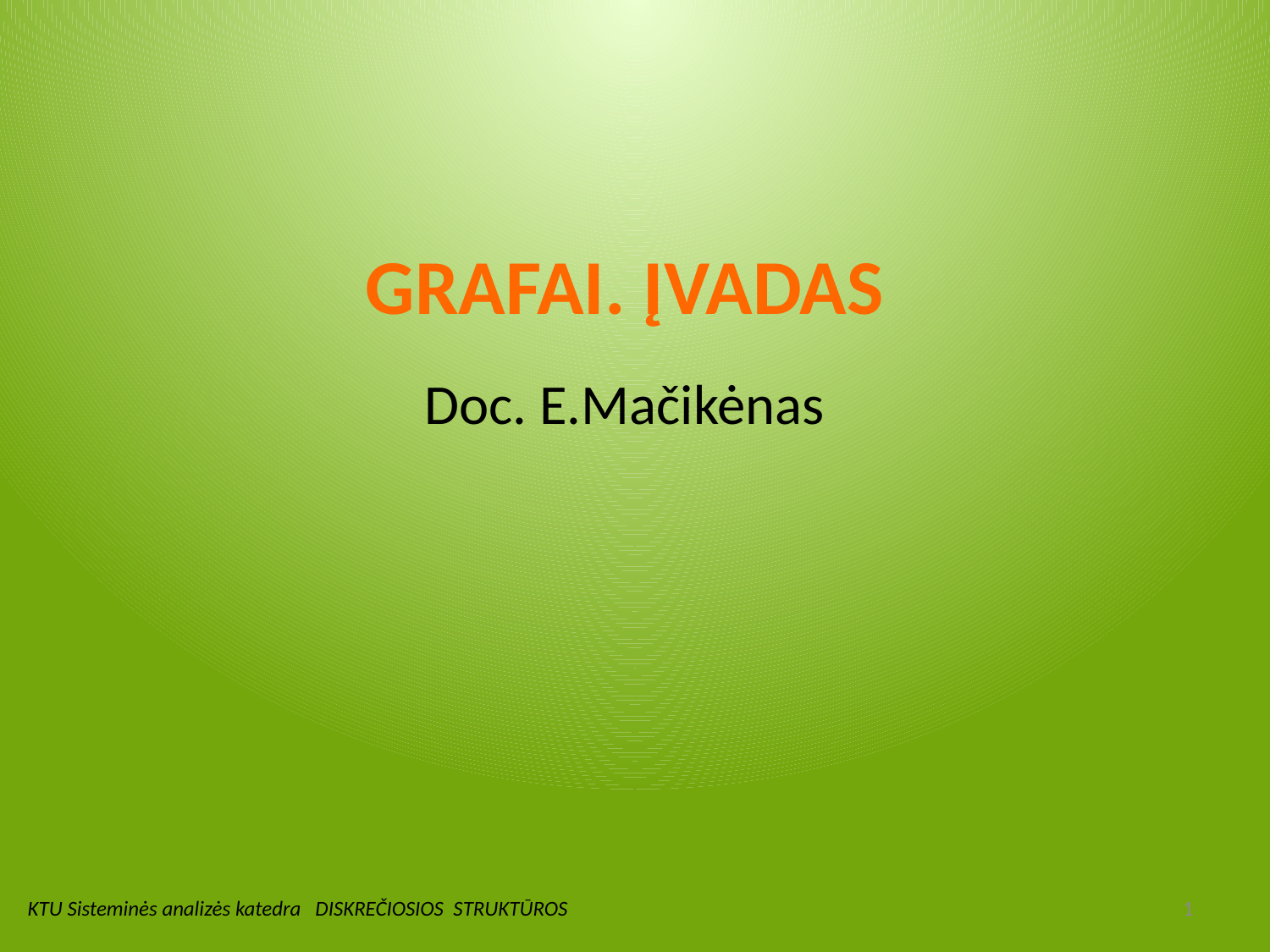

# GRAFAI. ĮVADAS Doc. E.Mačikėnas

KTU Sisteminės analizės katedra   DISKREČIOSIOS  STRUKTŪROS
1